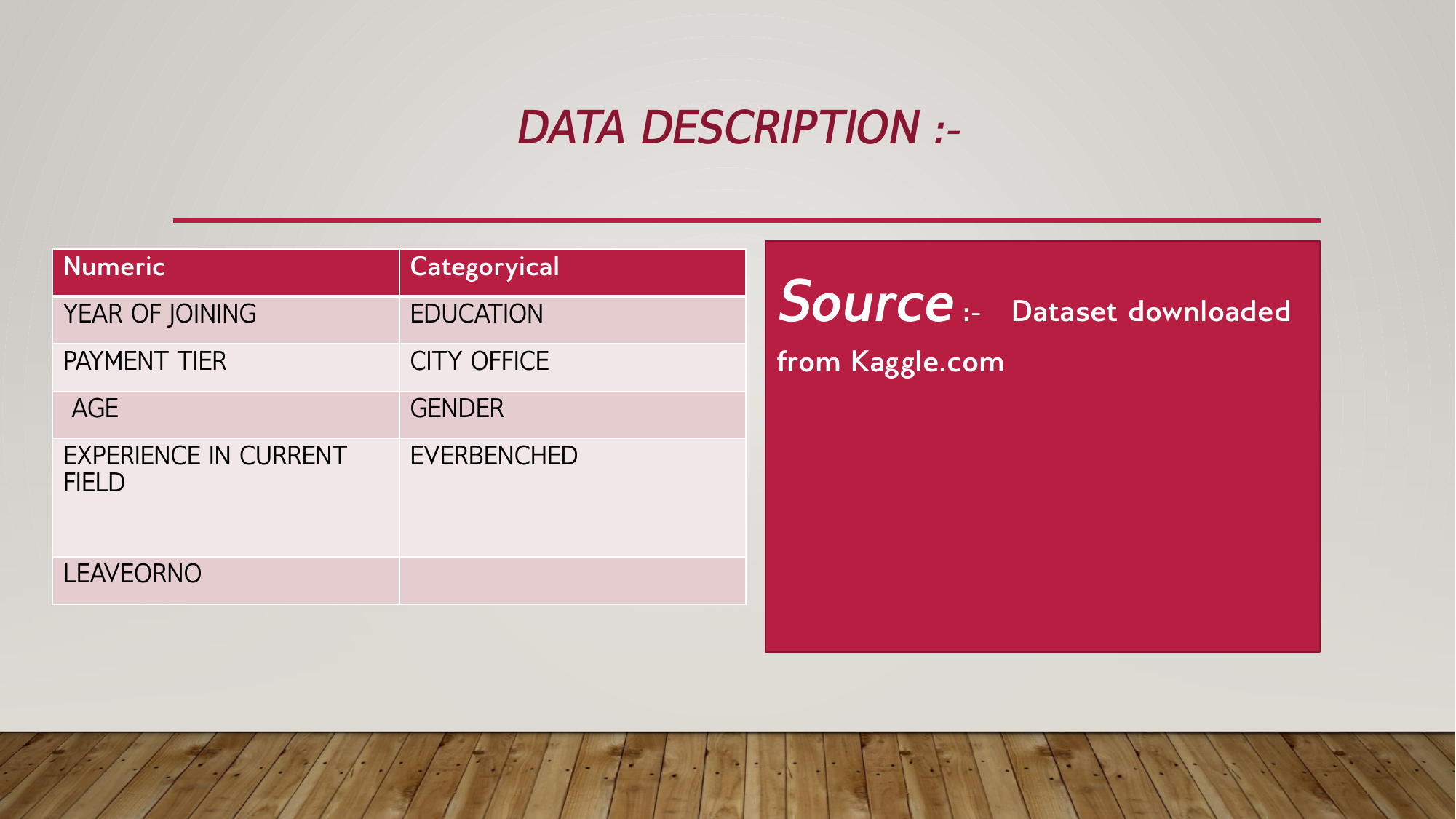

# Data Description :-
Source :-   Dataset downloaded from Kaggle.com
| Numeric | Categoryical |
| --- | --- |
| YEAR OF JOINING | EDUCATION |
| PAYMENT TIER | CITY OFFICE |
| AGE | GENDER |
| EXPERIENCE IN CURRENT FIELD | EVERBENCHED |
| LEAVEORNO |  |